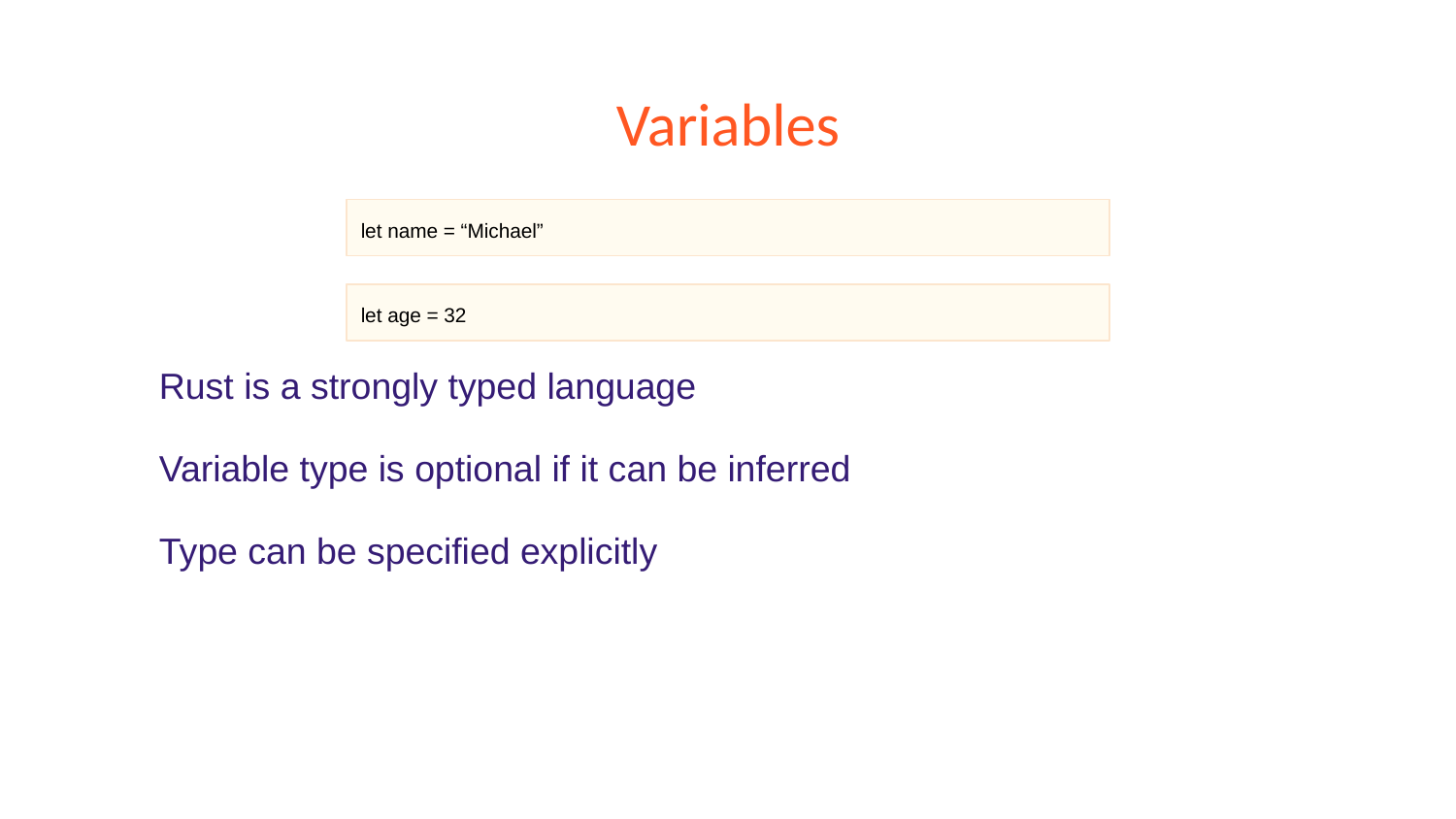

# Variables

Rust is a strongly typed language
Variable type is optional if it can be inferred
Type can be specified explicitly
let name = “Michael”
let age = 32